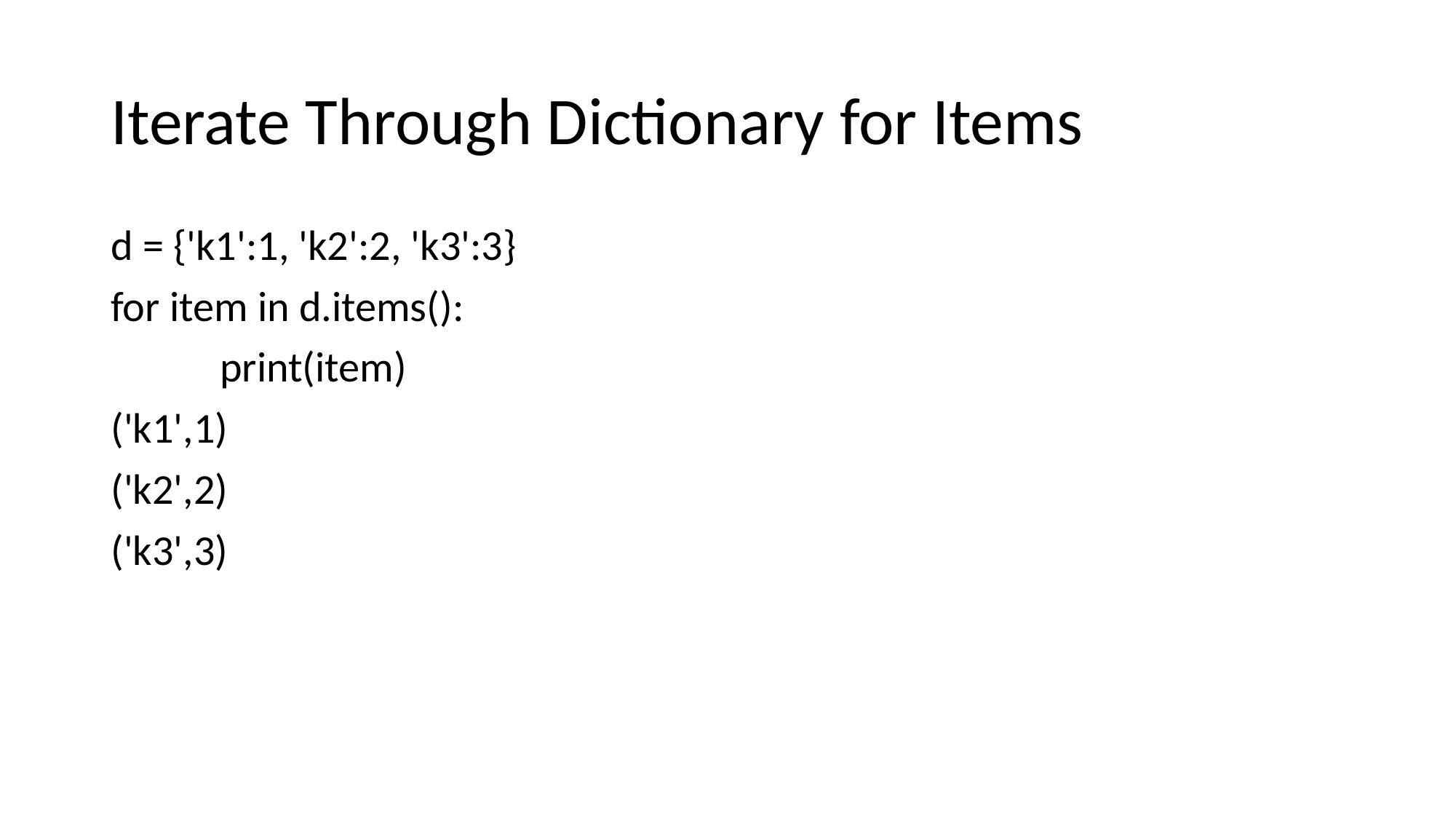

# Iterate Through Dictionary for Items
d = {'k1':1, 'k2':2, 'k3':3}
for item in d.items():
	print(item)
('k1',1)
('k2',2)
('k3',3)